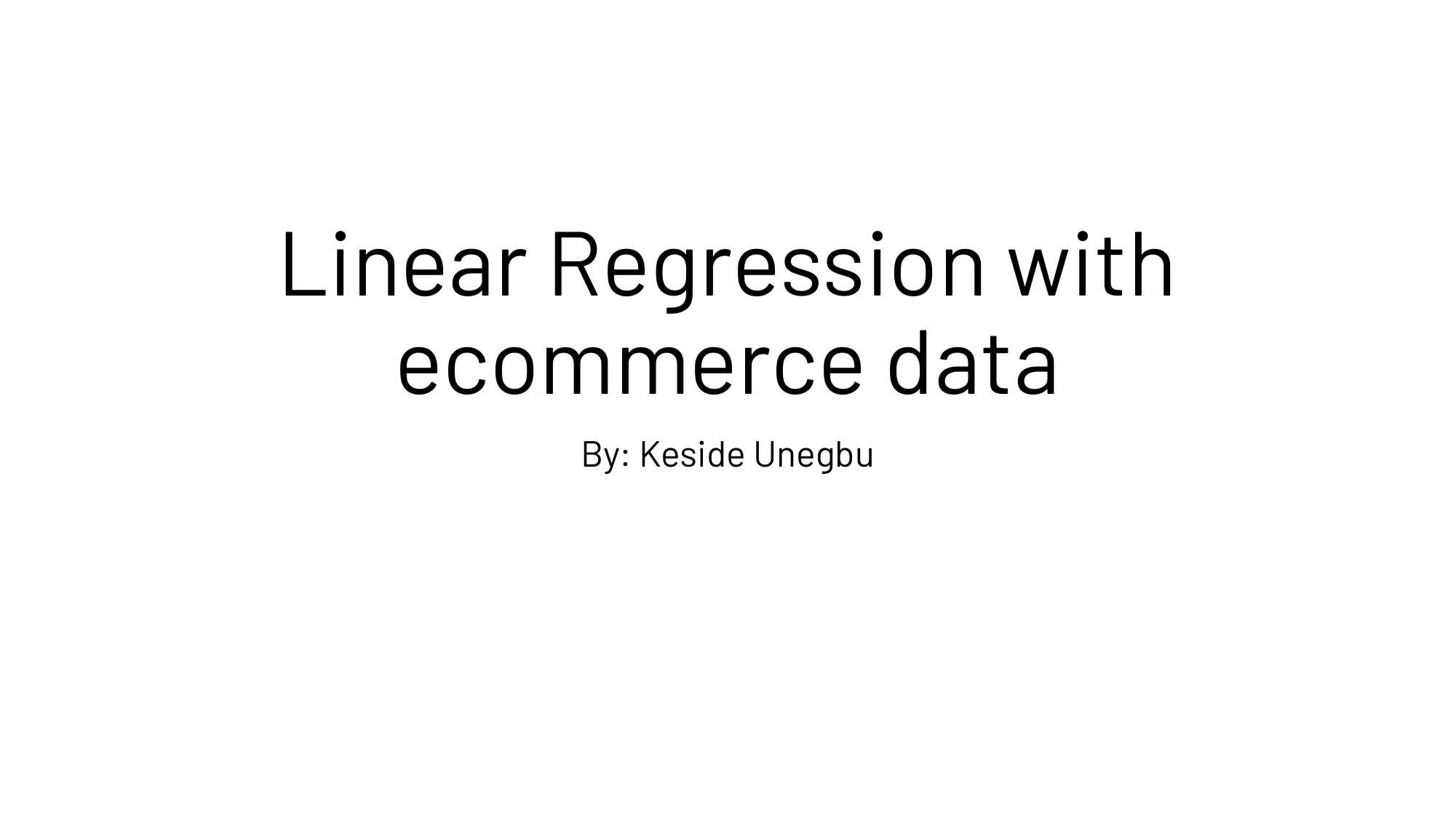

# Linear Regression with ecommerce data
By: Keside Unegbu